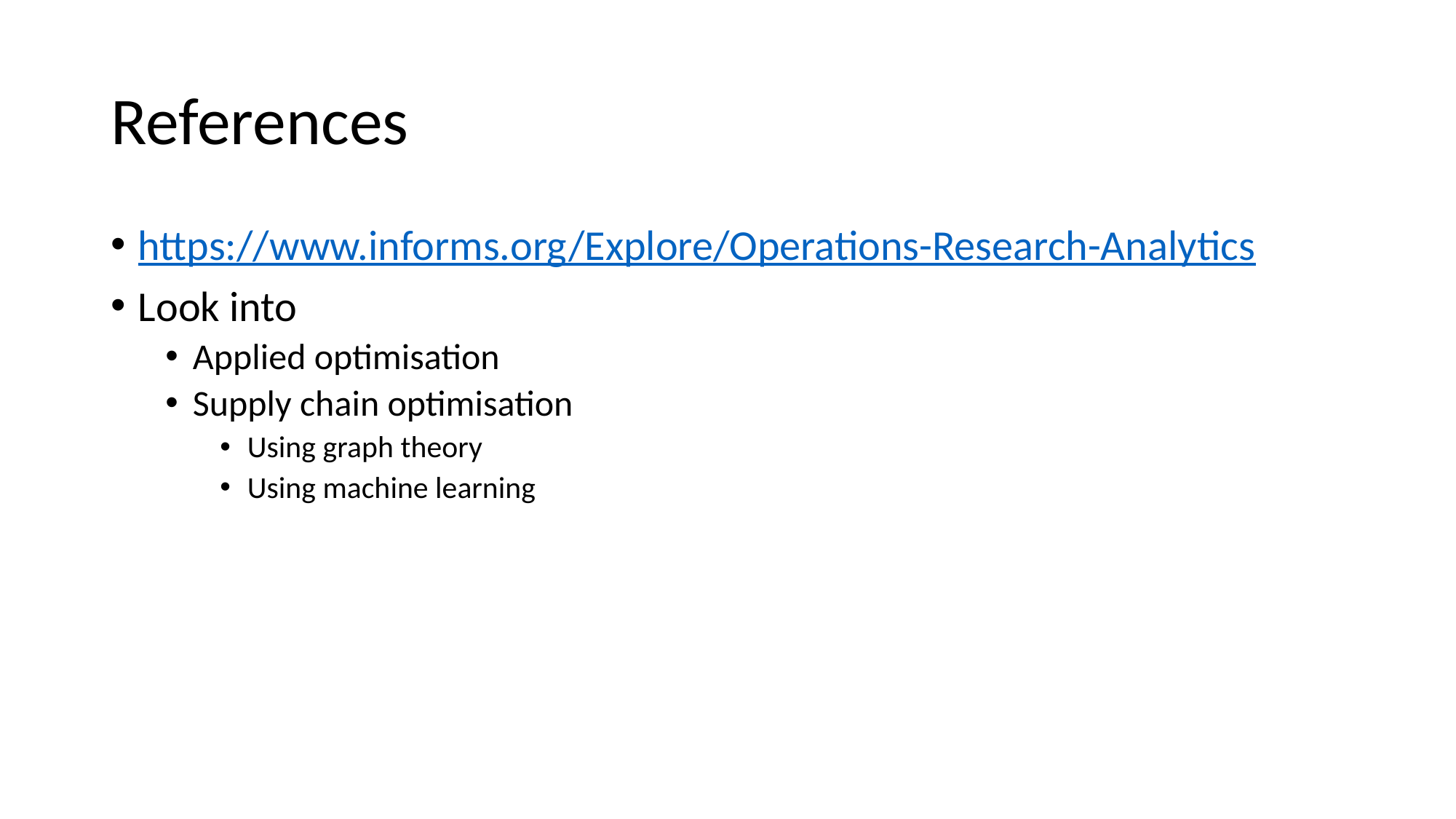

# References
https://www.informs.org/Explore/Operations-Research-Analytics
Look into
Applied optimisation
Supply chain optimisation
Using graph theory
Using machine learning